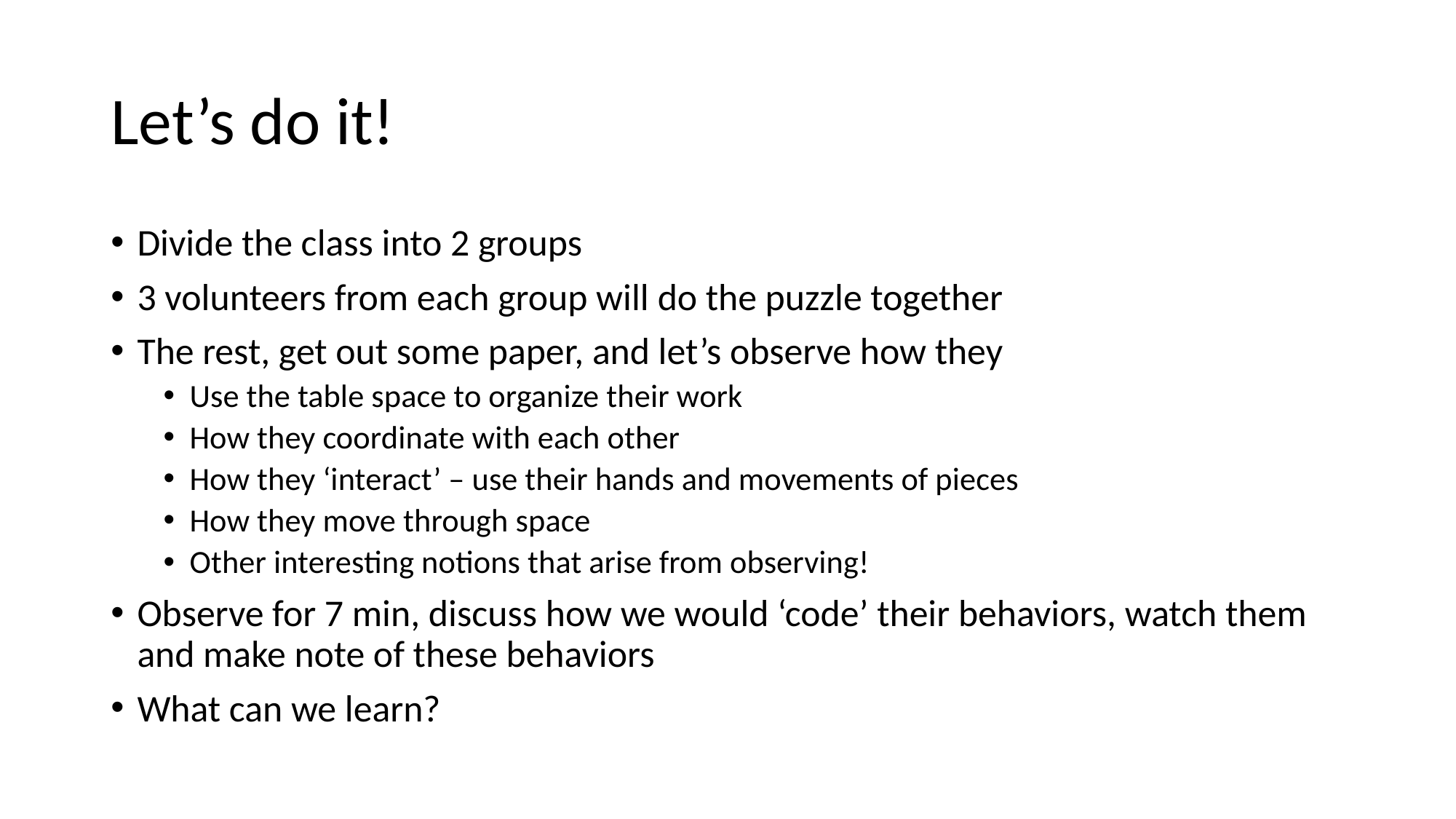

# Let’s do it!
Divide the class into 2 groups
3 volunteers from each group will do the puzzle together
The rest, get out some paper, and let’s observe how they
Use the table space to organize their work
How they coordinate with each other
How they ‘interact’ – use their hands and movements of pieces
How they move through space
Other interesting notions that arise from observing!
Observe for 7 min, discuss how we would ‘code’ their behaviors, watch them and make note of these behaviors
What can we learn?